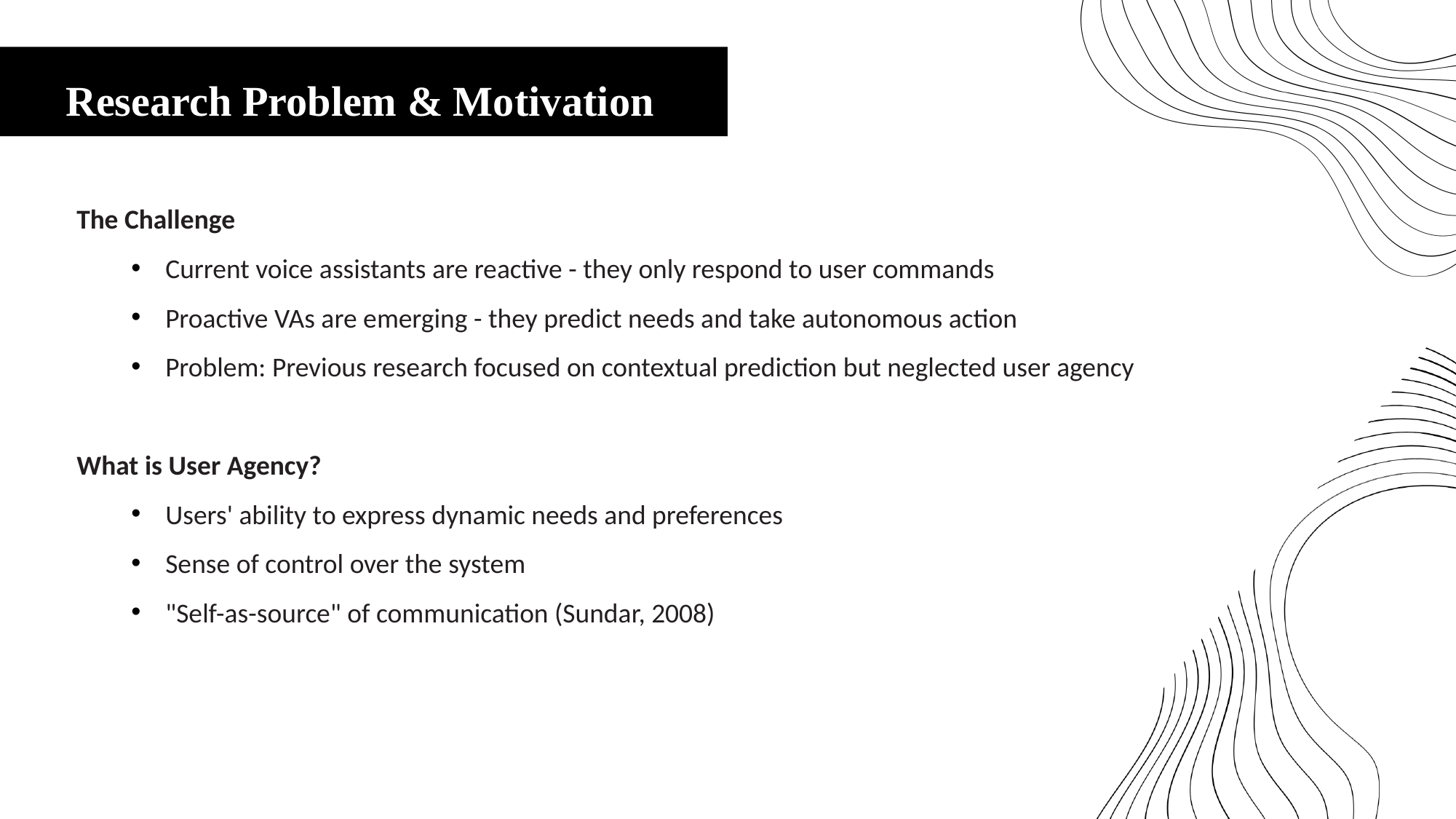

Research Problem & Motivation
The Challenge
Current voice assistants are reactive - they only respond to user commands
Proactive VAs are emerging - they predict needs and take autonomous action
Problem: Previous research focused on contextual prediction but neglected user agency

What is User Agency?
Users' ability to express dynamic needs and preferences
Sense of control over the system
"Self-as-source" of communication (Sundar, 2008)